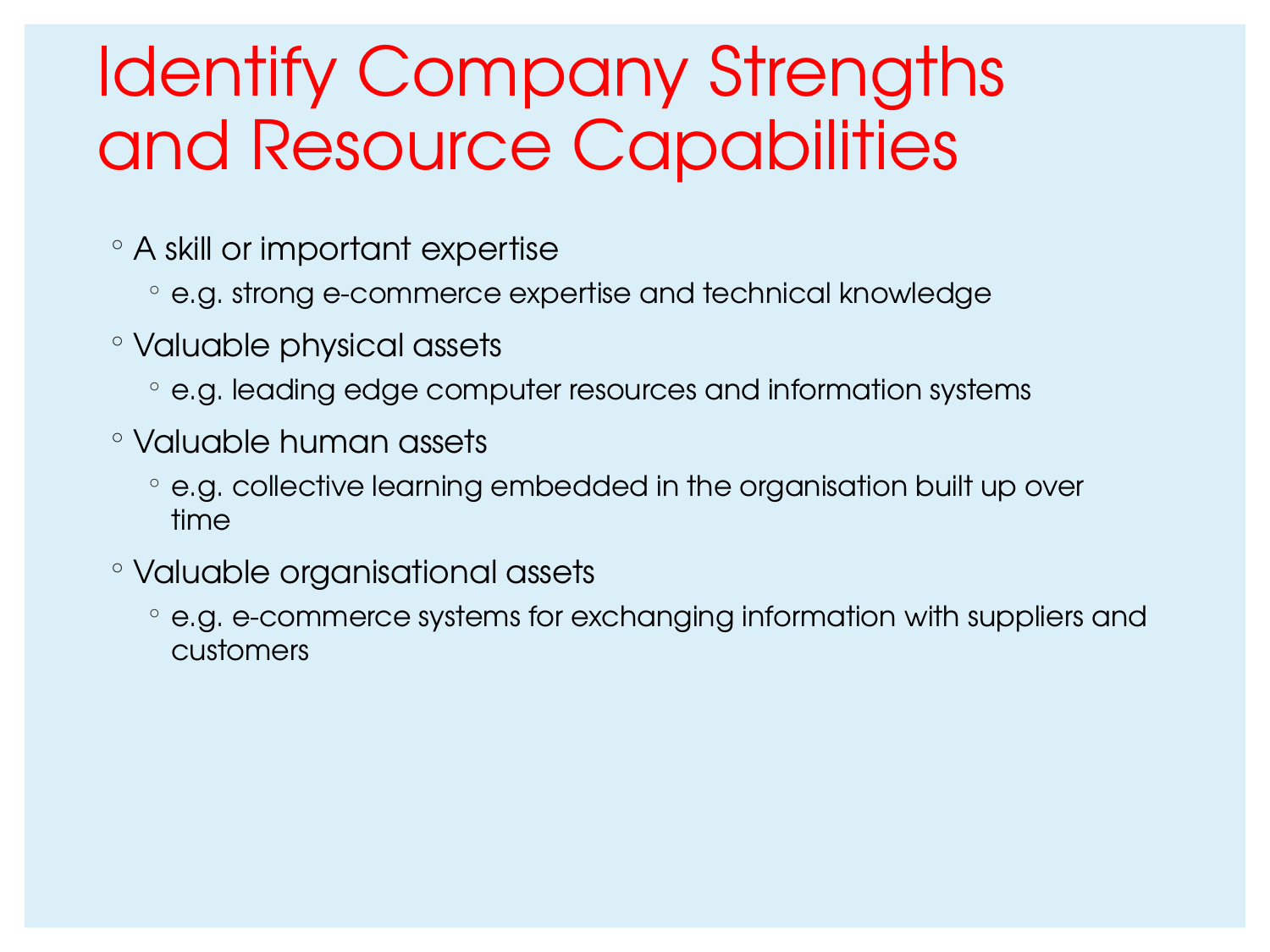

# Identify Company Strengths and Resource Capabilities
A skill or important expertise
e.g. strong e-commerce expertise and technical knowledge
Valuable physical assets
e.g. leading edge computer resources and information systems
Valuable human assets
e.g. collective learning embedded in the organisation built up over time
Valuable organisational assets
e.g. e-commerce systems for exchanging information with suppliers and customers